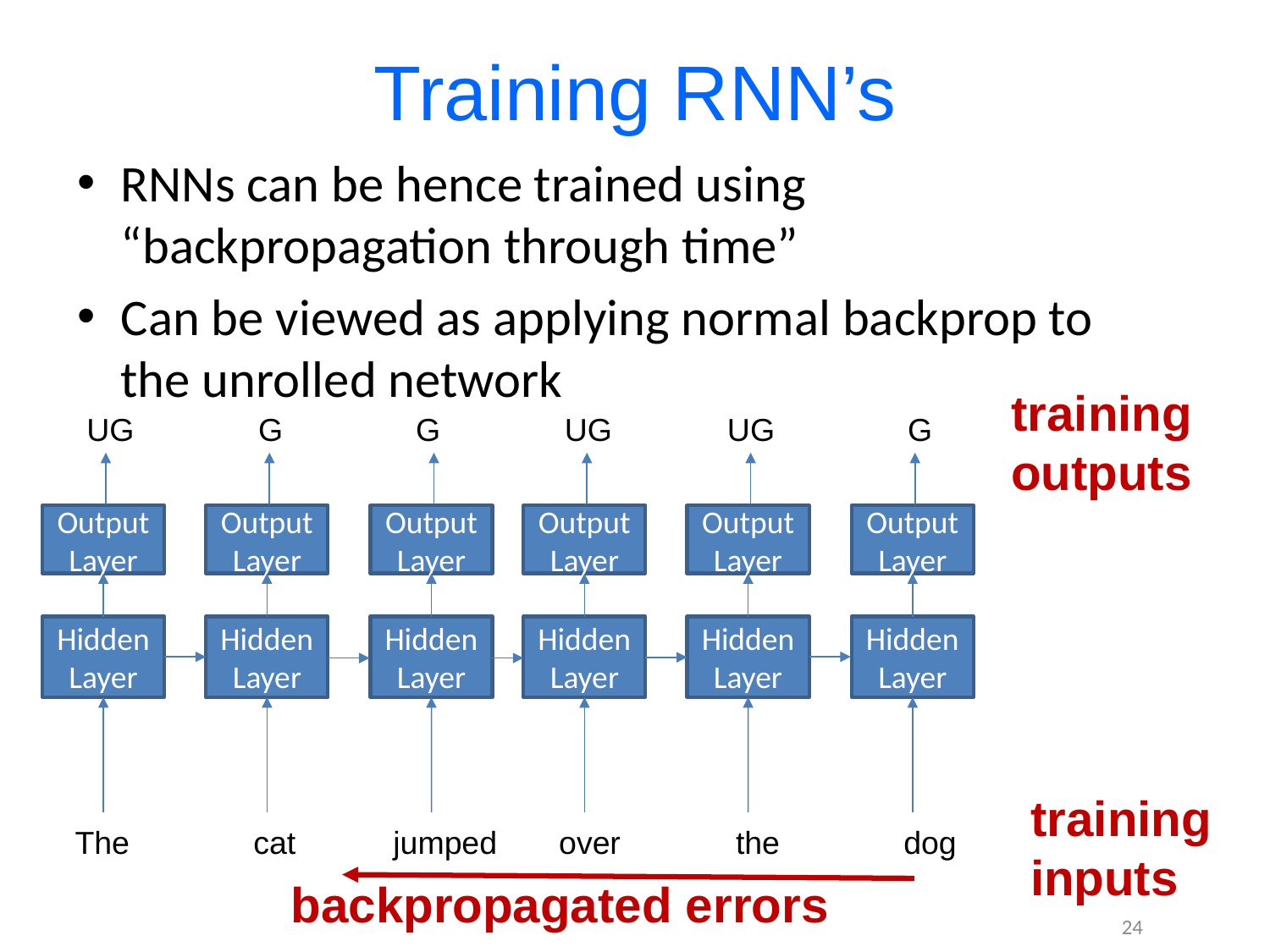

# Training RNN’s
RNNs can be hence trained using “backpropagation through time”
Can be viewed as applying normal backprop to the unrolled network
training
outputs
 UG              G               G              UG             UG               G
Output
Layer
Hidden
Layer
Output
Layer
Hidden
Layer
Output
Layer
Hidden
Layer
Output
Layer
Hidden
Layer
Output
Layer
Hidden
Layer
Output
Layer
Hidden
Layer
training
inputs
The              cat           jumped       over             the              dog
backpropagated errors
24